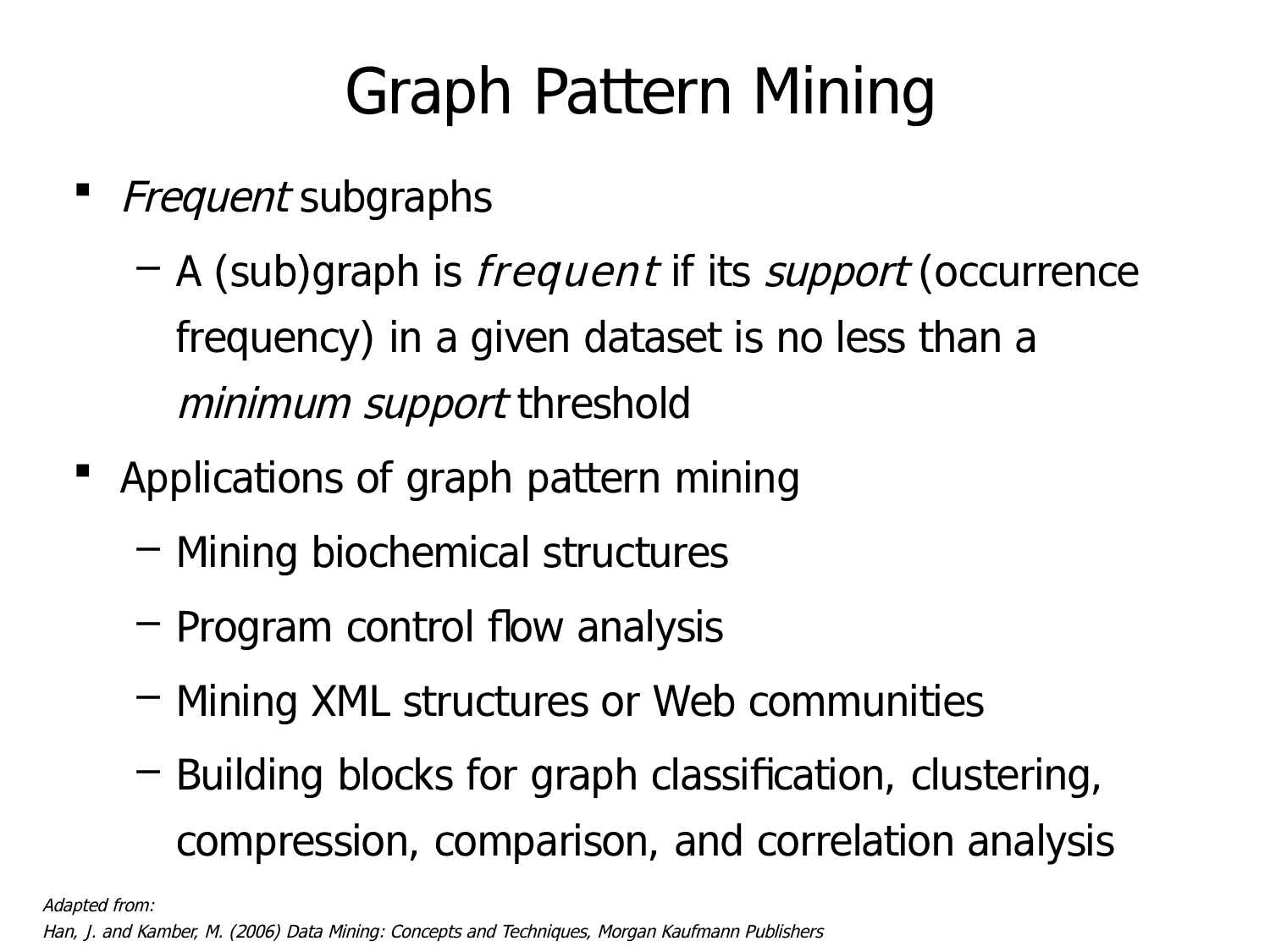

# Graph Pattern Mining
Frequent subgraphs
A (sub)graph is frequent if its support (occurrence frequency) in a given dataset is no less than a minimum support threshold
Applications of graph pattern mining
Mining biochemical structures
Program control flow analysis
Mining XML structures or Web communities
Building blocks for graph classification, clustering, compression, comparison, and correlation analysis